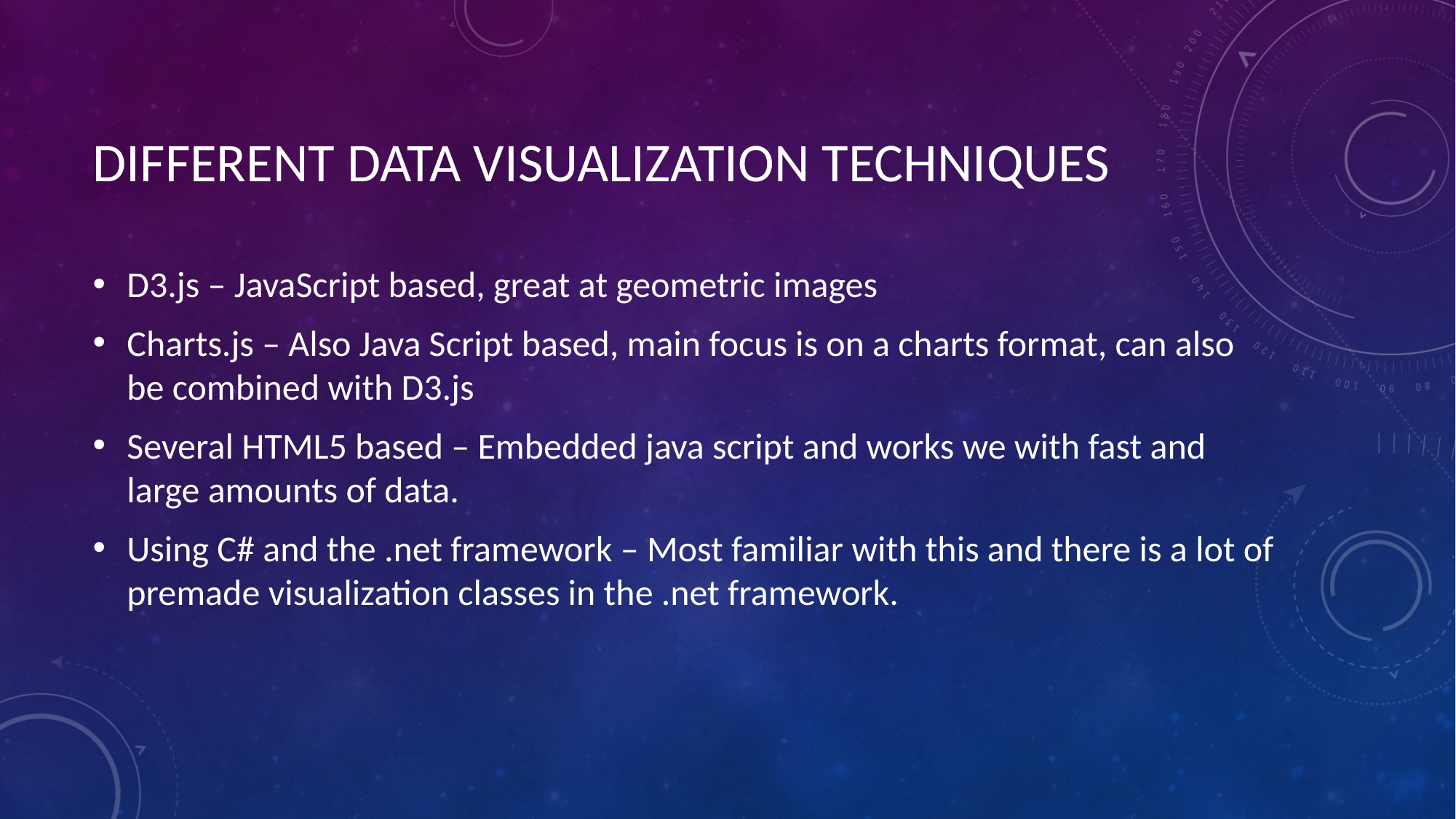

# Different data visualization techniques
D3.js – JavaScript based, great at geometric images
Charts.js – Also Java Script based, main focus is on a charts format, can also be combined with D3.js
Several HTML5 based – Embedded java script and works we with fast and large amounts of data.
Using C# and the .net framework – Most familiar with this and there is a lot of premade visualization classes in the .net framework.